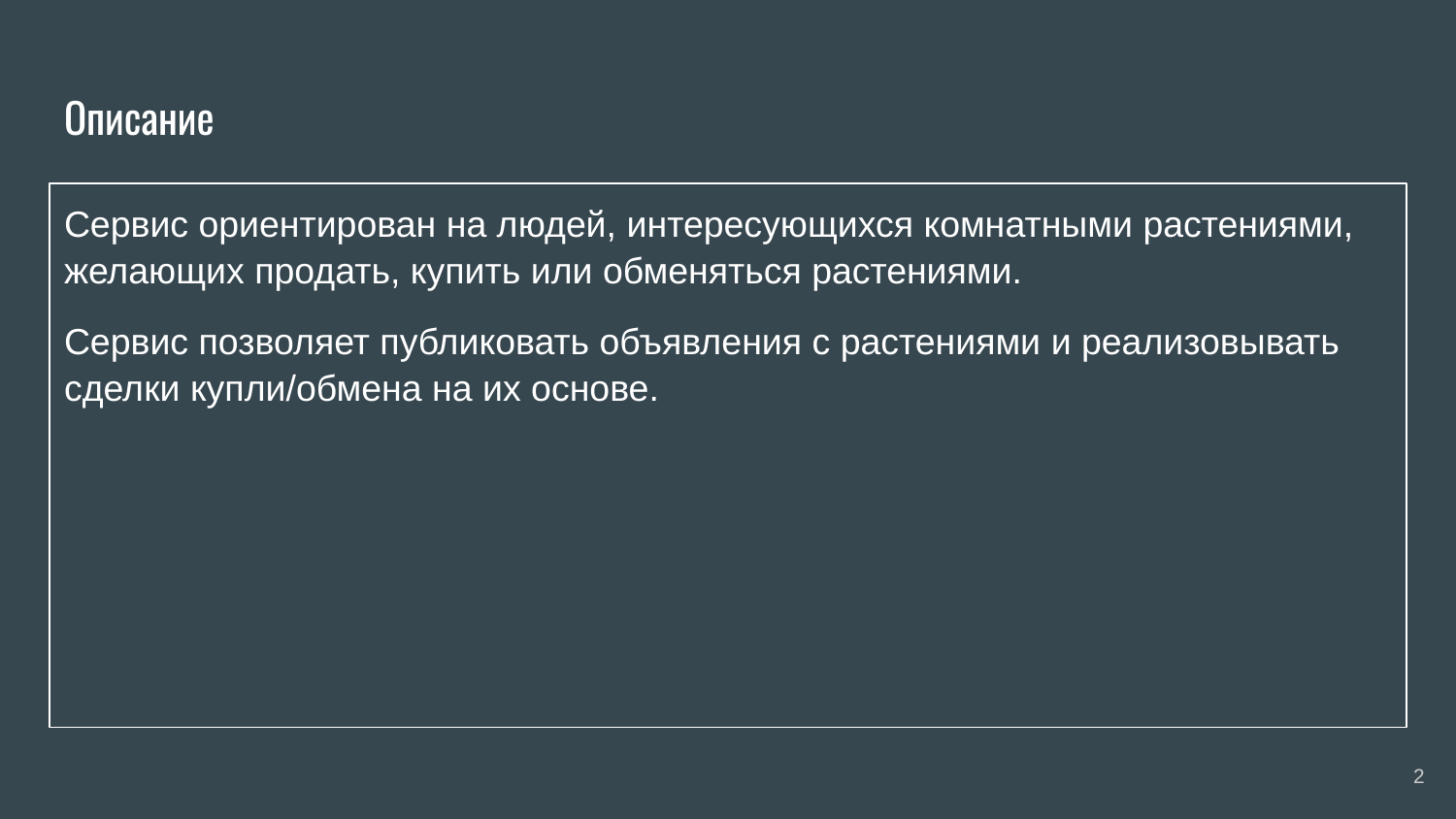

# Описание
Сервис ориентирован на людей, интересующихся комнатными растениями, желающих продать, купить или обменяться растениями.
Сервис позволяет публиковать объявления с растениями и реализовывать сделки купли/обмена на их основе.

2